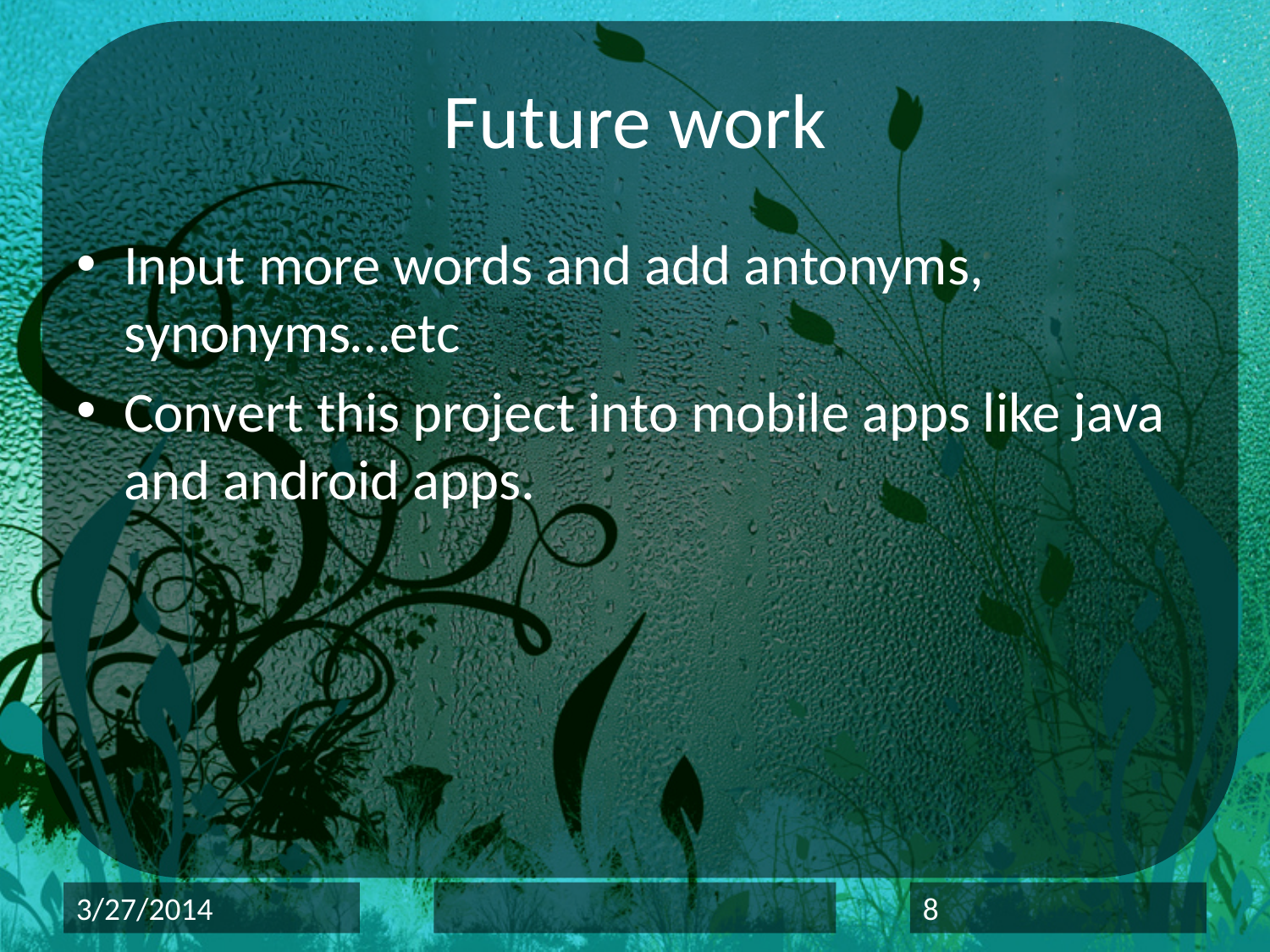

# Future work
Input more words and add antonyms, synonyms…etc
Convert this project into mobile apps like java and android apps.

3/27/2014

8